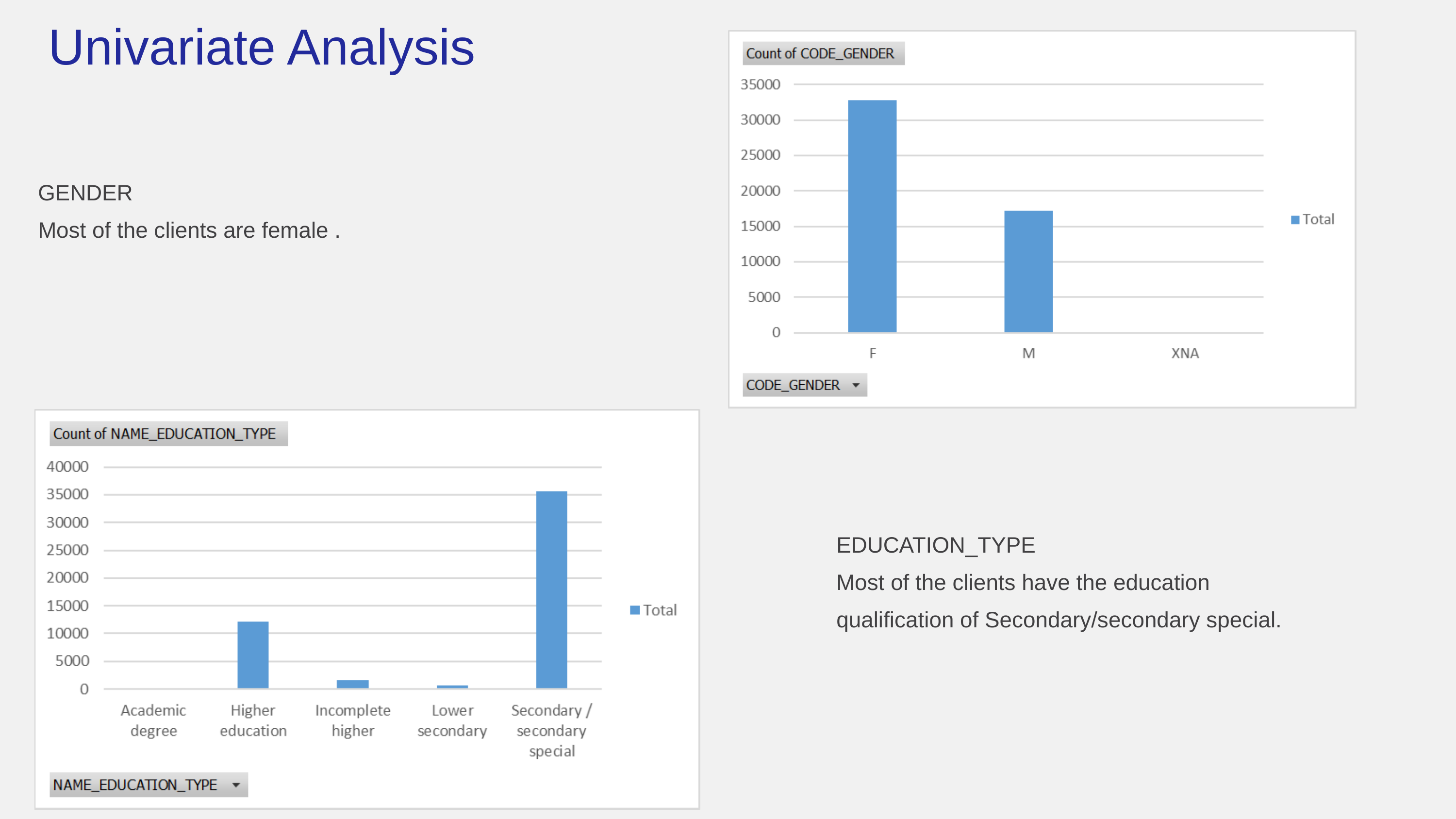

Univariate Analysis

GENDER
Most of the clients are female .

EDUCATION_TYPE
Most of the clients have the education qualification of Secondary/secondary special.